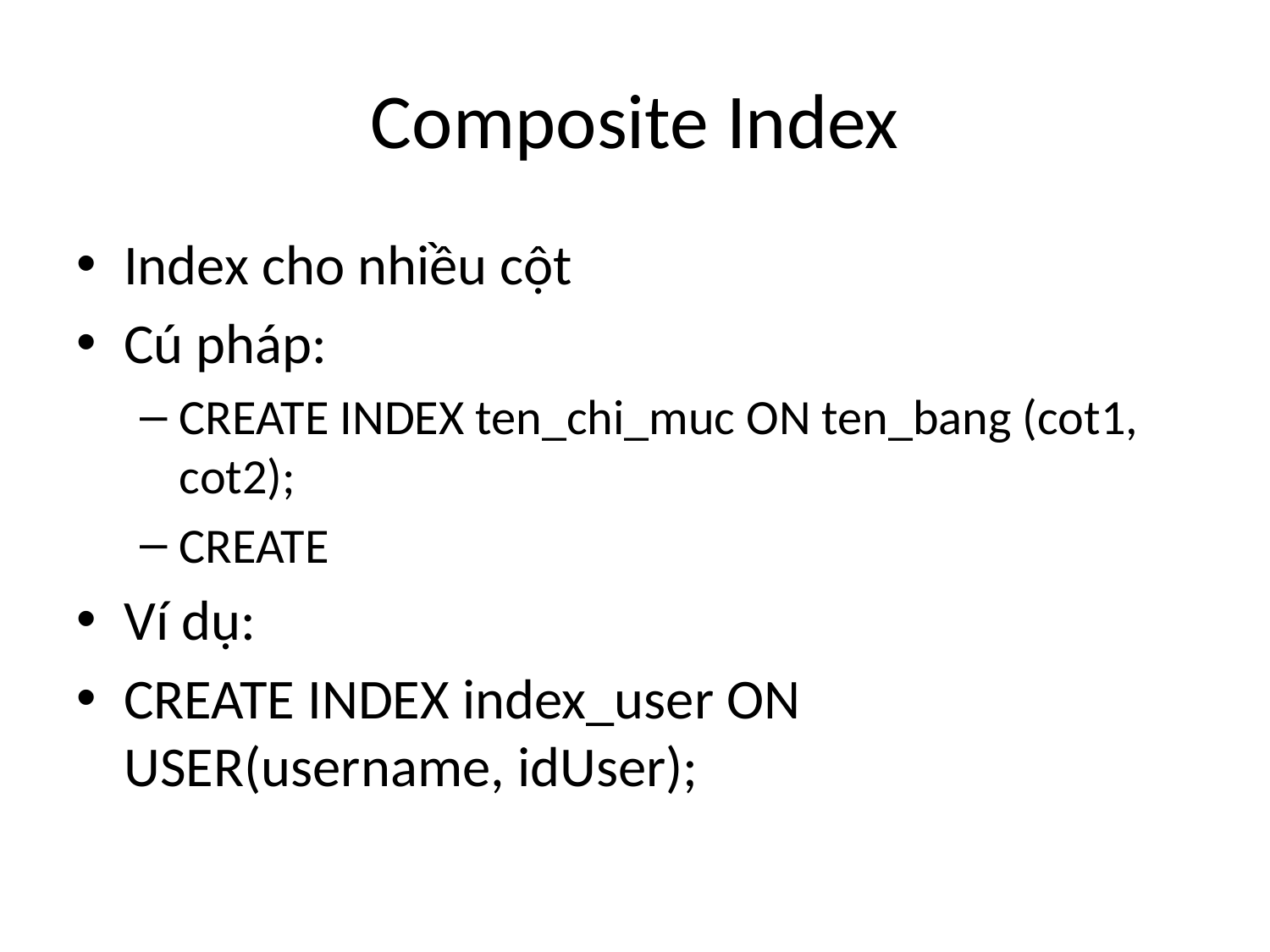

# Composite Index
Index cho nhiều cột
Cú pháp:
CREATE INDEX ten_chi_muc ON ten_bang (cot1, cot2);
CREATE
Ví dụ:
CREATE INDEX index_user ON USER(username, idUser);